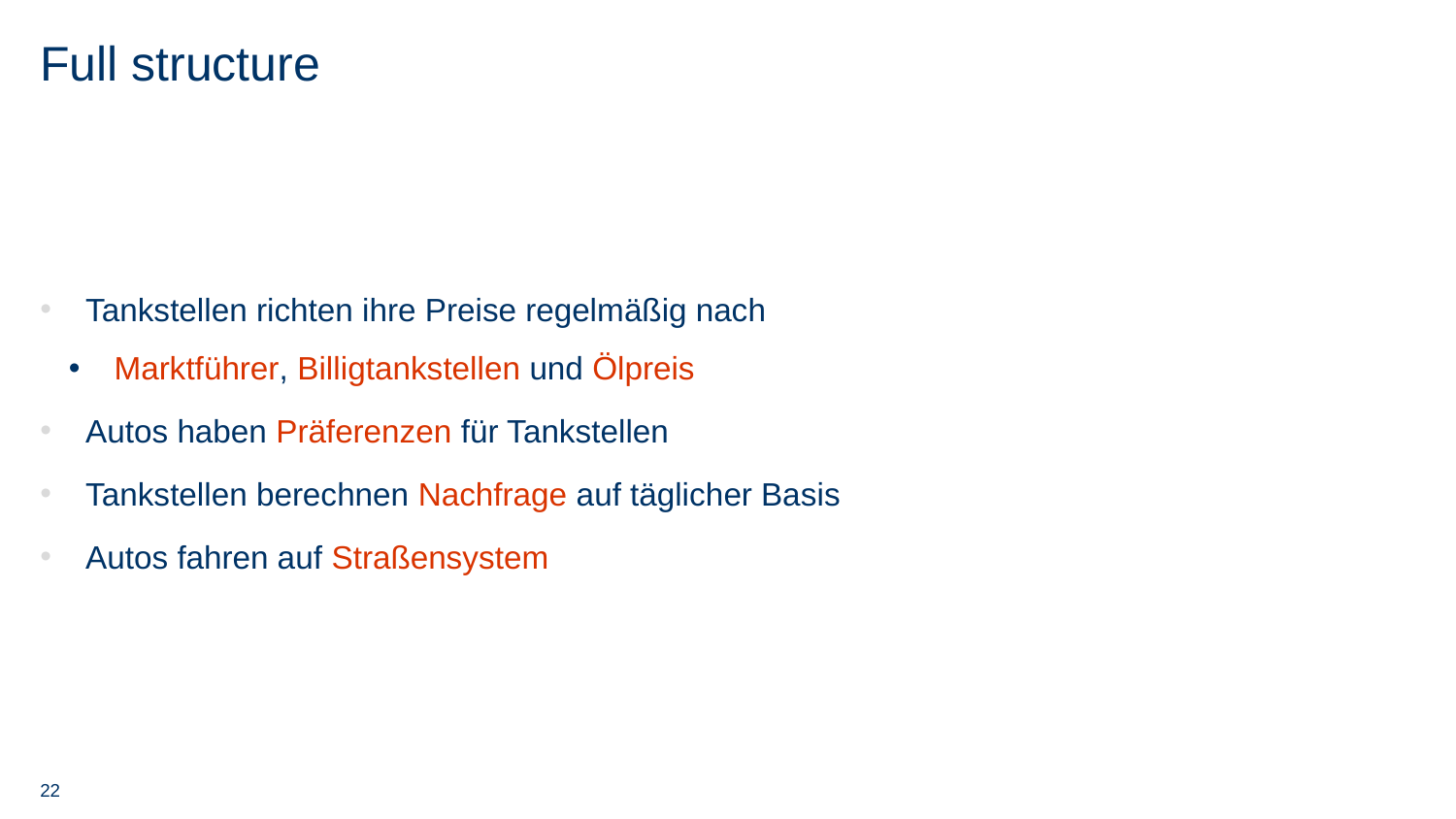

# Full structure
Tankstellen richten ihre Preise regelmäßig nach
Marktführer, Billigtankstellen und Ölpreis
Autos haben Präferenzen für Tankstellen
Tankstellen berechnen Nachfrage auf täglicher Basis
Autos fahren auf Straßensystem

22